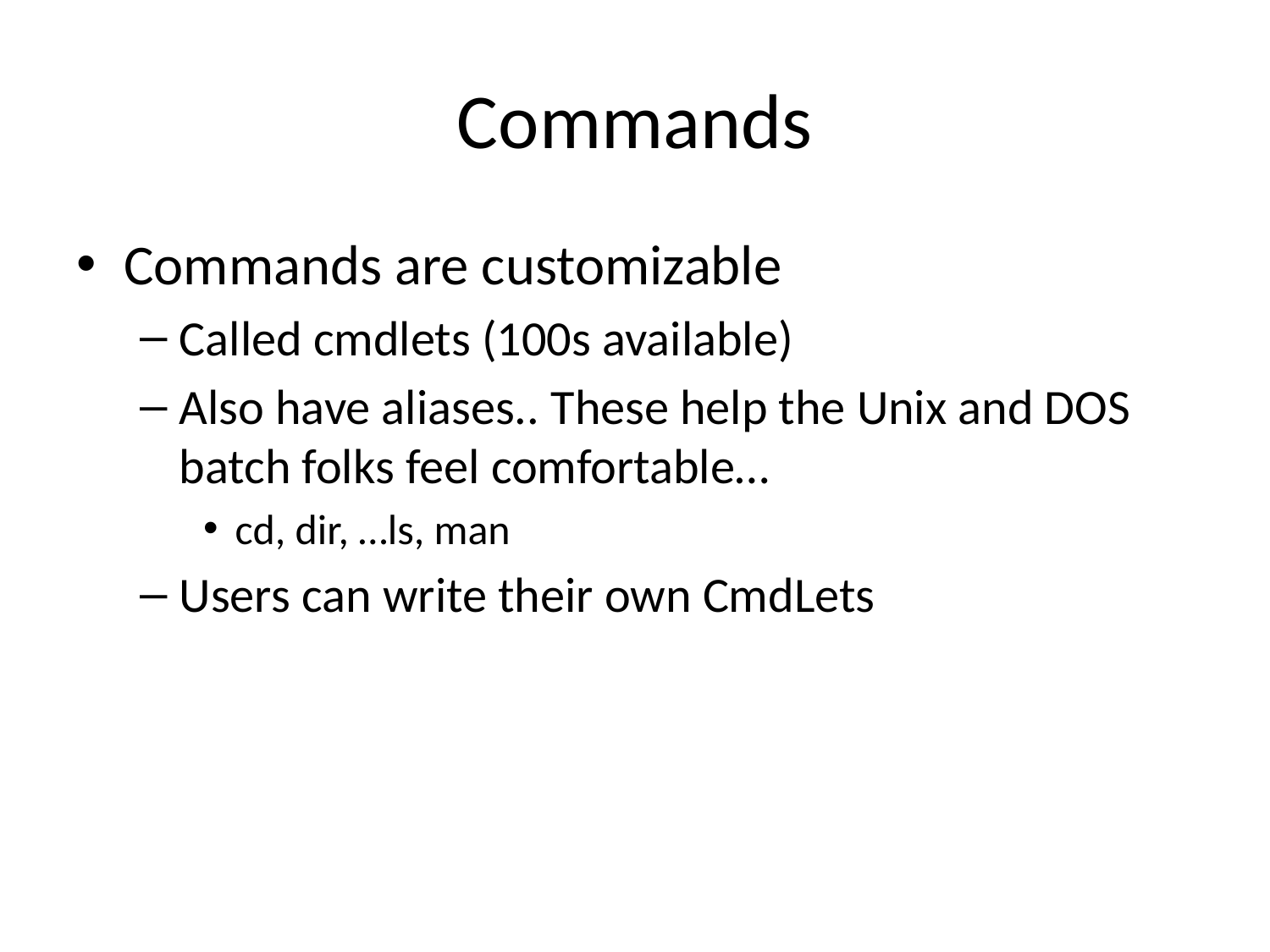

# Commands
Commands are customizable
Called cmdlets (100s available)
Also have aliases.. These help the Unix and DOS batch folks feel comfortable…
cd, dir, …ls, man
Users can write their own CmdLets